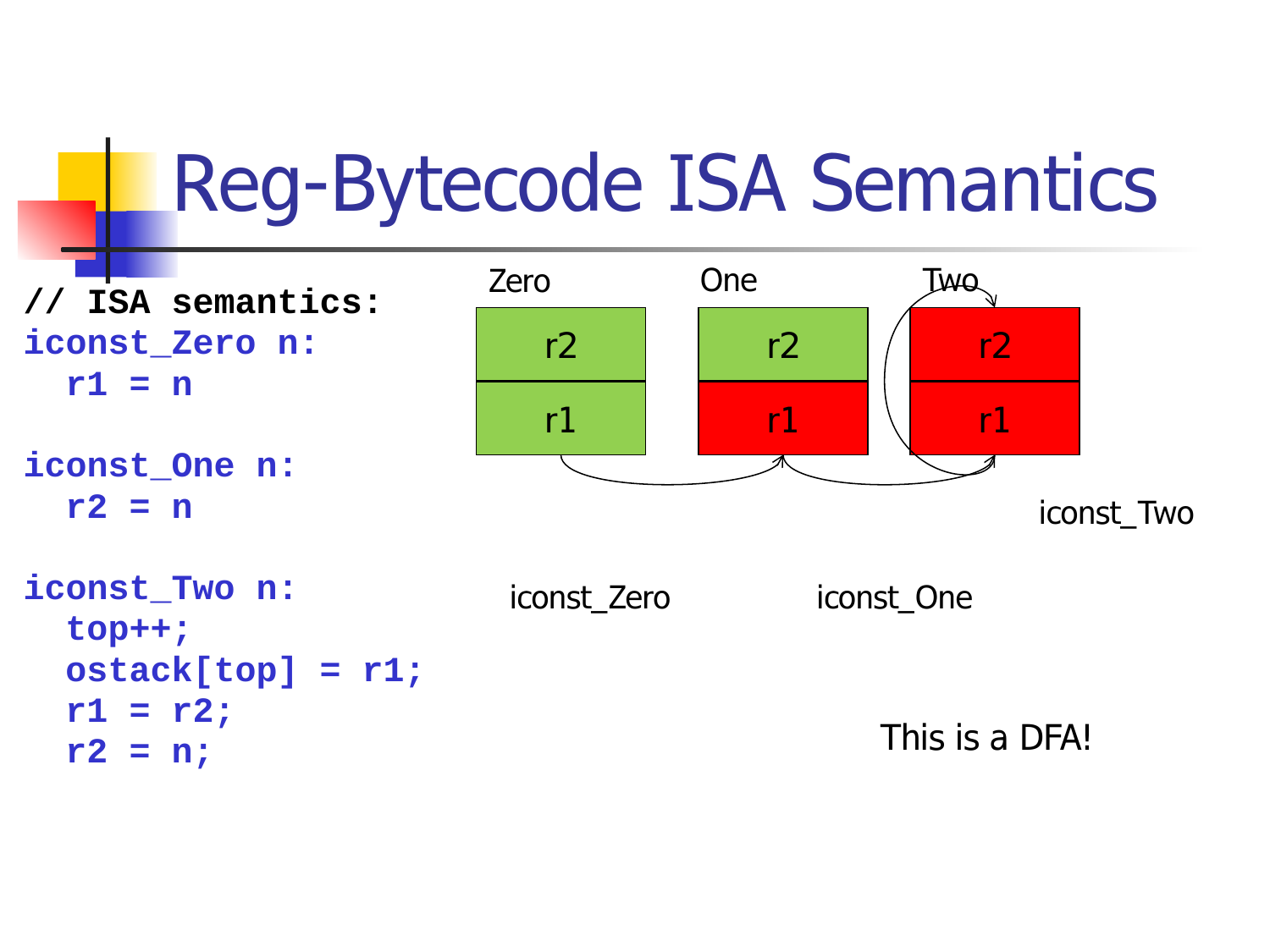

# Reg-Bytecode ISA Semantics
One
Two
Zero
// ISA semantics:
iconst_Zero n:
  r1 = n

iconst_One n:
  r2 = n

iconst_Two n:
  top++;
  ostack[top] = r1;
  r1 = r2;
  r2 = n;
r2
r2
r2
r1
r1
r1
iconst_Two
iconst_Zero
iconst_One
This is a DFA!